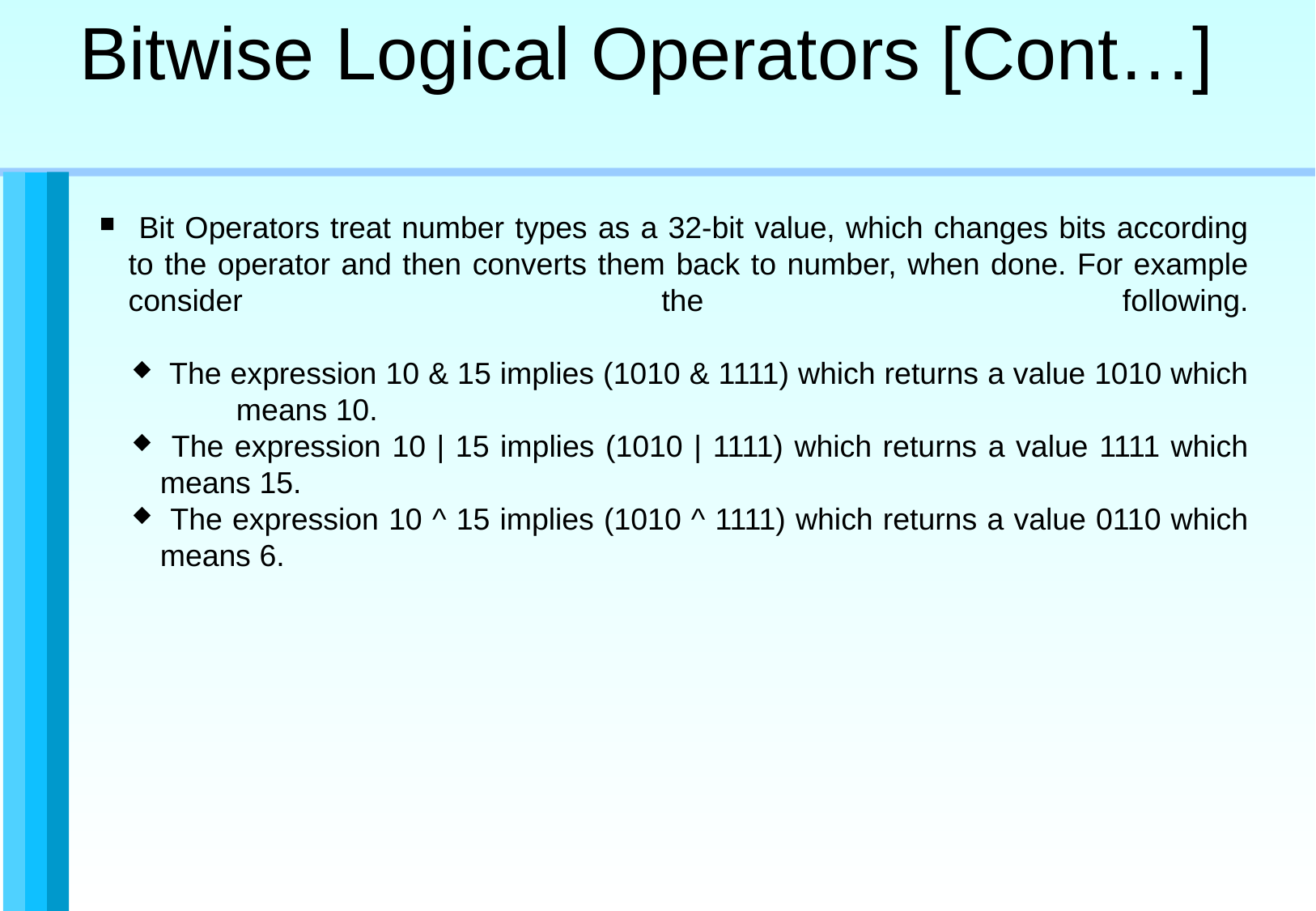

Bitwise Logical Operators [Cont…]

 Bit Operators treat number types as a 32-bit value, which changes bits according to the operator and then converts them back to number, when done. For example consider the following.
 The expression 10 & 15 implies (1010 & 1111) which returns a value 1010 which          means 10.
 The expression 10 | 15 implies (1010 | 1111) which returns a value 1111 which means 15.
 The expression 10 ^ 15 implies (1010 ^ 1111) which returns a value 0110 which means 6.

Programming constructs and functions / 38 of  39